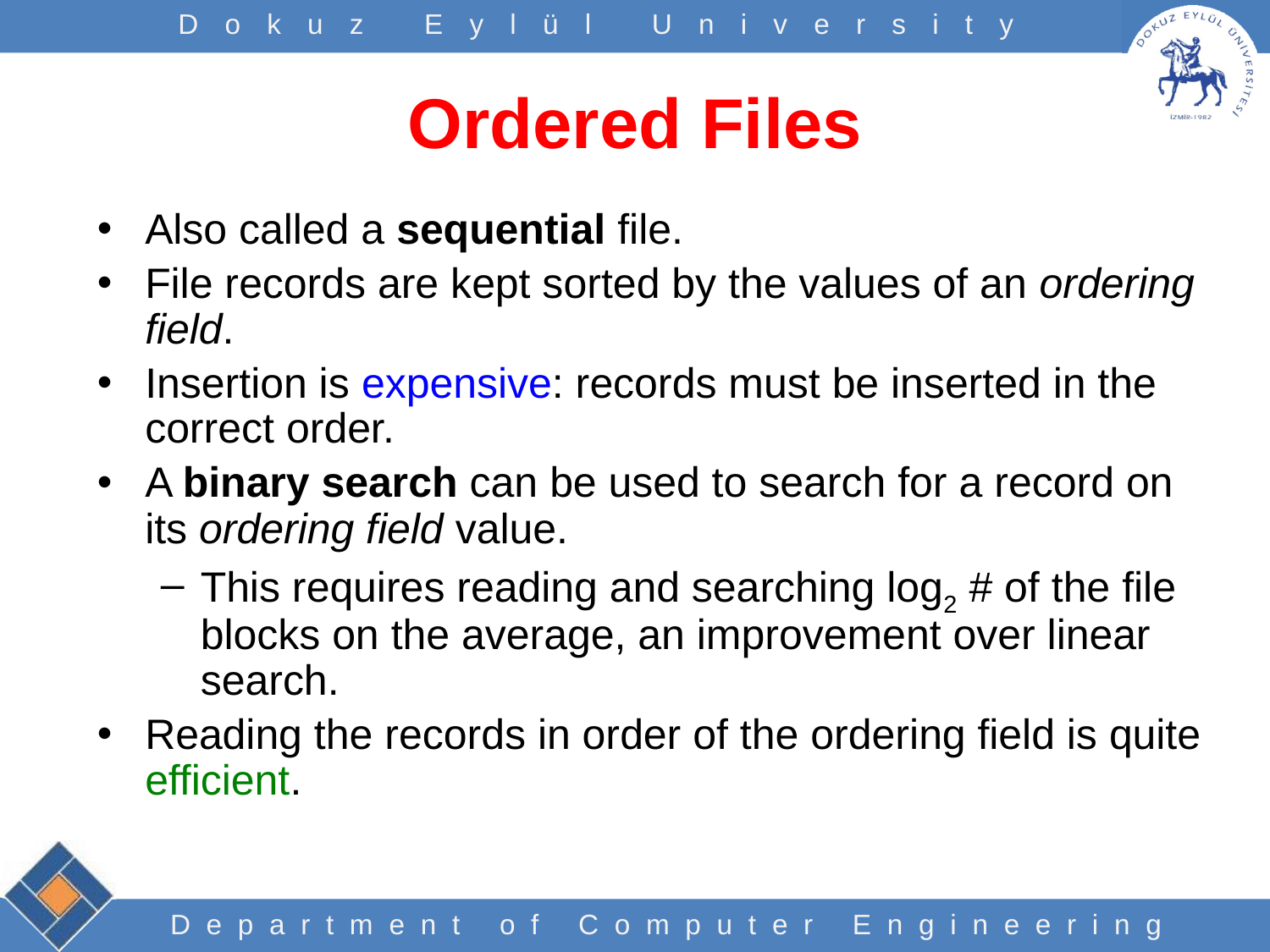

# Ordered Files
Also called a sequential file.
File records are kept sorted by the values of an ordering field.
Insertion is expensive: records must be inserted in the correct order.
A binary search can be used to search for a record on its ordering field value.
This requires reading and searching log2 # of the file blocks on the average, an improvement over linear search.
Reading the records in order of the ordering field is quite efficient.